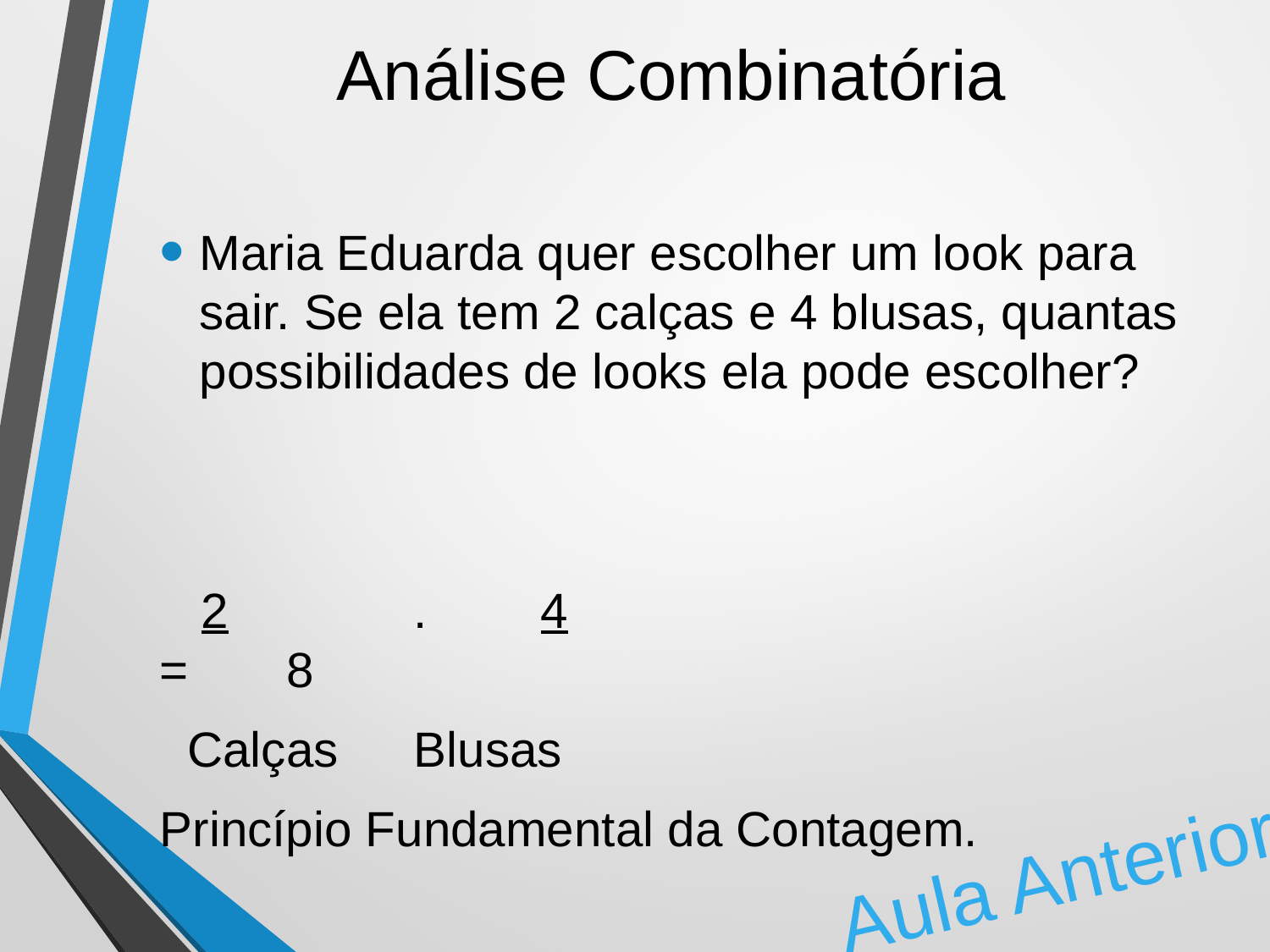

# Análise Combinatória
Maria Eduarda quer escolher um look para sair. Se ela tem 2 calças e 4 blusas, quantas possibilidades de looks ela pode escolher?

   2		.	4					= 	8
  Calças 	Blusas
Princípio Fundamental da Contagem.
Aula Anterior